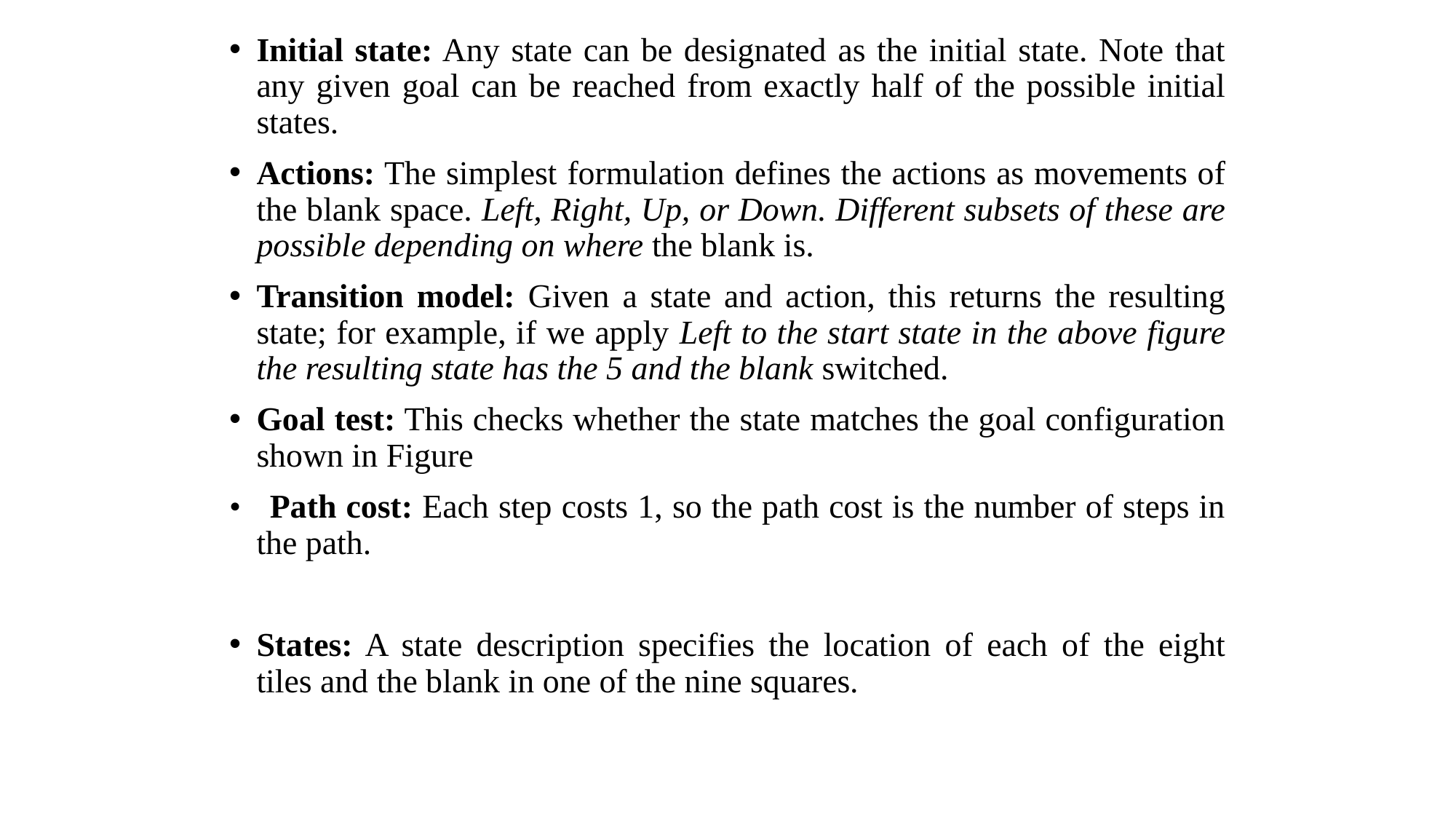

Initial state: Any state can be designated as the initial state. Note that any given goal can be reached from exactly half of the possible initial states.
Actions: The simplest formulation defines the actions as movements of the blank space. Left, Right, Up, or Down. Different subsets of these are possible depending on where the blank is.
Transition model: Given a state and action, this returns the resulting state; for example, if we apply Left to the start state in the above figure the resulting state has the 5 and the blank switched.
Goal test: This checks whether the state matches the goal configuration shown in Figure
•   Path cost: Each step costs 1, so the path cost is the number of steps in the path.

States: A state description specifies the location of each of the eight tiles and the blank in one of the nine squares.